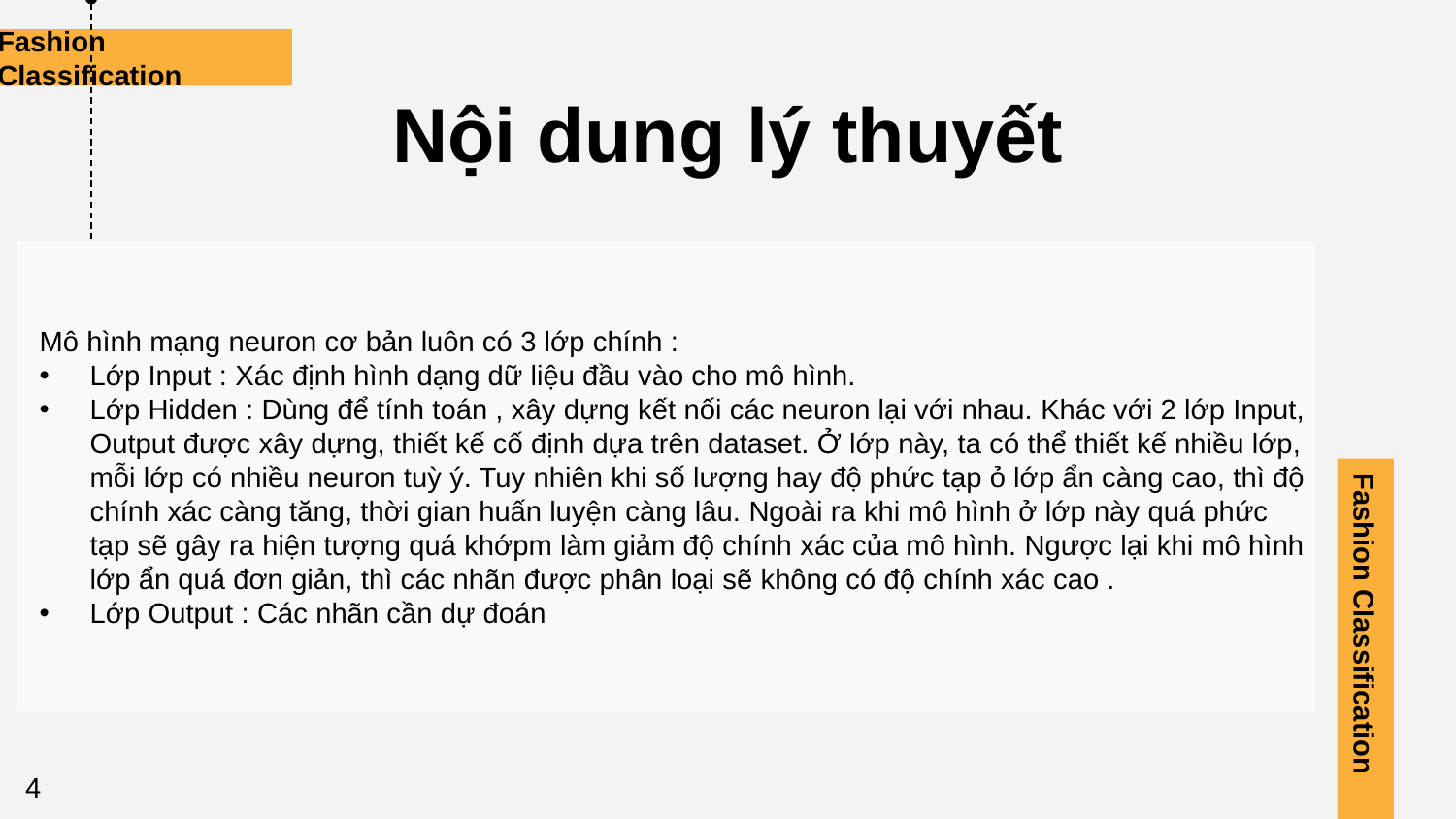

Fashion Classification
# Nội dung lý thuyết
Mô hình mạng neuron cơ bản luôn có 3 lớp chính :
Lớp Input : Xác định hình dạng dữ liệu đầu vào cho mô hình.
Lớp Hidden : Dùng để tính toán , xây dựng kết nối các neuron lại với nhau. Khác với 2 lớp Input, Output được xây dựng, thiết kế cố định dựa trên dataset. Ở lớp này, ta có thể thiết kế nhiều lớp, mỗi lớp có nhiều neuron tuỳ ý. Tuy nhiên khi số lượng hay độ phức tạp ỏ lớp ẩn càng cao, thì độ chính xác càng tăng, thời gian huấn luyện càng lâu. Ngoài ra khi mô hình ở lớp này quá phức tạp sẽ gây ra hiện tượng quá khớpm làm giảm độ chính xác của mô hình. Ngược lại khi mô hình lớp ẩn quá đơn giản, thì các nhãn được phân loại sẽ không có độ chính xác cao .
Lớp Output : Các nhãn cần dự đoán
Fashion Classification
4